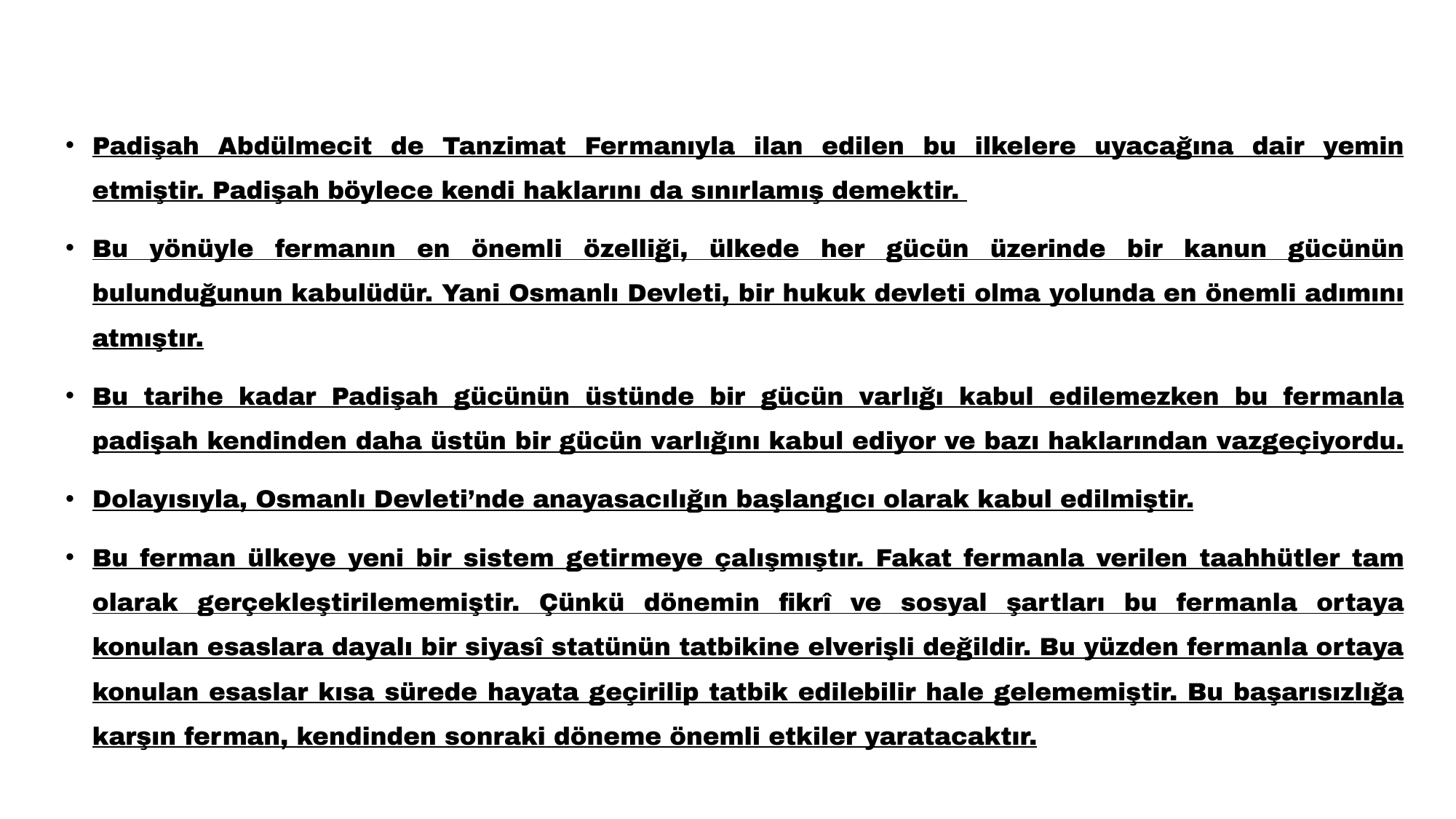

#
Padişah Abdülmecit de Tanzimat Fermanıyla ilan edilen bu ilkelere uyacağına dair yemin etmiştir. Padişah böylece kendi haklarını da sınırlamış demektir.
Bu yönüyle fermanın en önemli özelliği, ülkede her gücün üzerinde bir kanun gücünün bulunduğunun kabulüdür. Yani Osmanlı Devleti, bir hukuk devleti olma yolunda en önemli adımını atmıştır.
Bu tarihe kadar Padişah gücünün üstünde bir gücün varlığı kabul edilemezken bu fermanla padişah kendinden daha üstün bir gücün varlığını kabul ediyor ve bazı haklarından vazgeçiyordu.
Dolayısıyla, Osmanlı Devleti’nde anayasacılığın başlangıcı olarak kabul edilmiştir.
Bu ferman ülkeye yeni bir sistem getirmeye çalışmıştır. Fakat fermanla verilen taahhütler tam olarak gerçekleştirilememiştir. Çünkü dönemin fikrî ve sosyal şartları bu fermanla ortaya konulan esaslara dayalı bir siyasî statünün tatbikine elverişli değildir. Bu yüzden fermanla ortaya konulan esaslar kısa sürede hayata geçirilip tatbik edilebilir hale gelememiştir. Bu başarısızlığa karşın ferman, kendinden sonraki döneme önemli etkiler yaratacaktır.